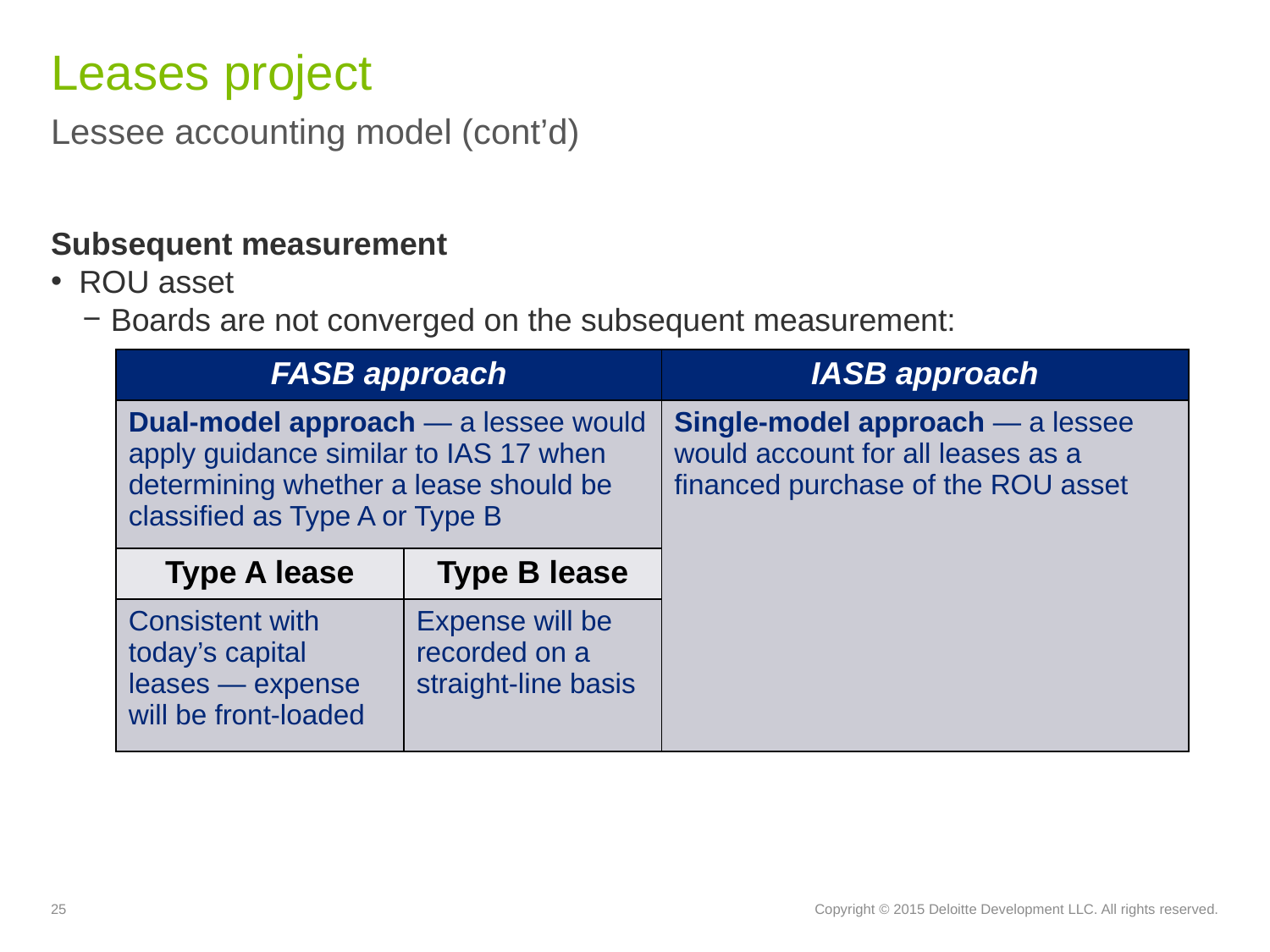

# Leases project
Lessee accounting model (cont’d)
Subsequent measurement
ROU asset
Boards are not converged on the subsequent measurement:

| FASB approach |  | IASB approach |
| --- | --- | --- |
| Dual-model approach — a lessee would apply guidance similar to IAS 17 when determining whether a lease should be classified as Type A or Type B |  | Single-model approach — a lessee would account for all leases as a financed purchase of the ROU asset |
| Type A lease | Type B lease |  |
| Consistent with today’s capital leases — expense will be front-loaded | Expense will be recorded on a straight-line basis |  |